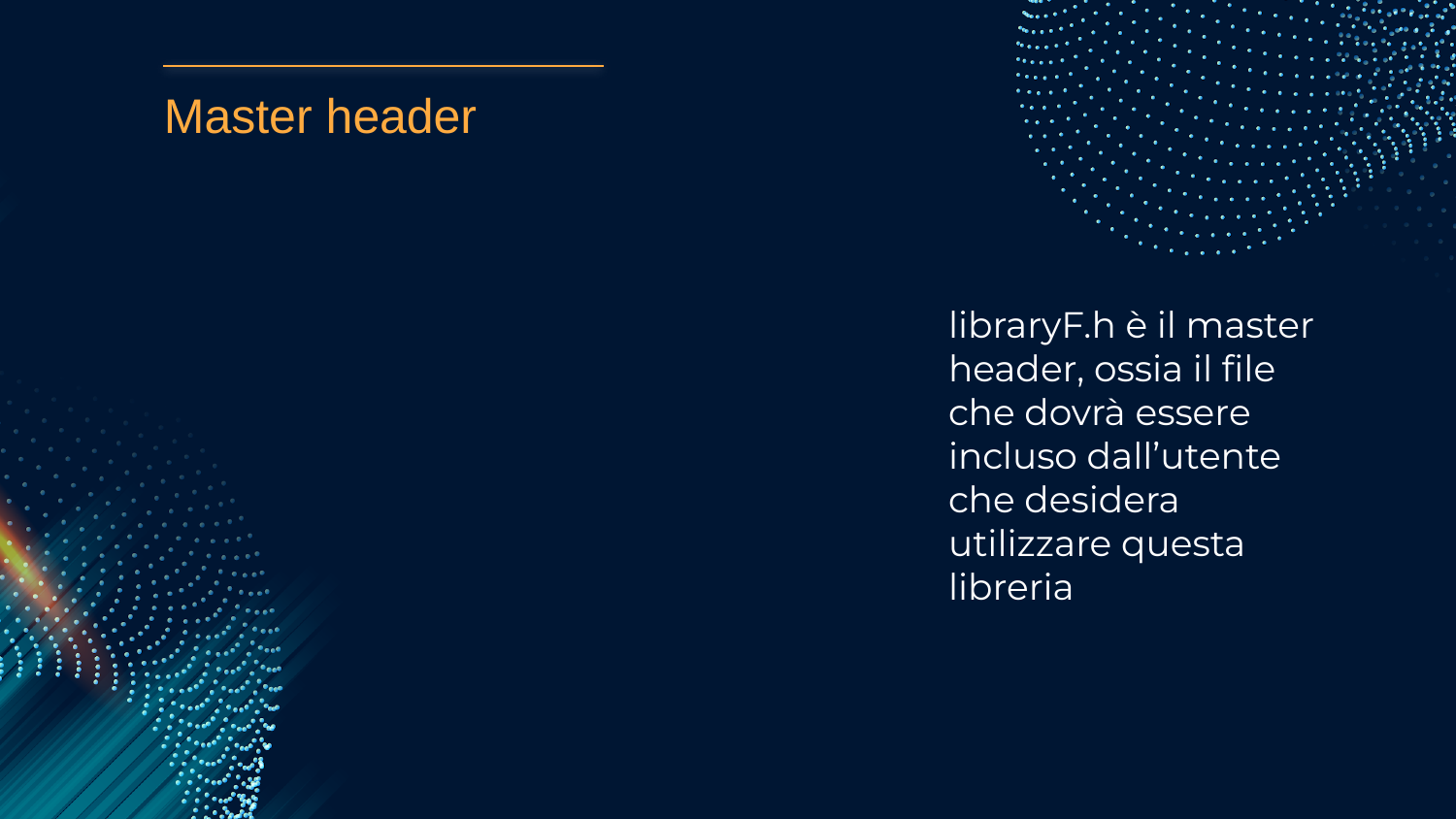

# Master header
libraryF.h è il master header, ossia il file che dovrà essere incluso dall’utente che desidera utilizzare questa libreria